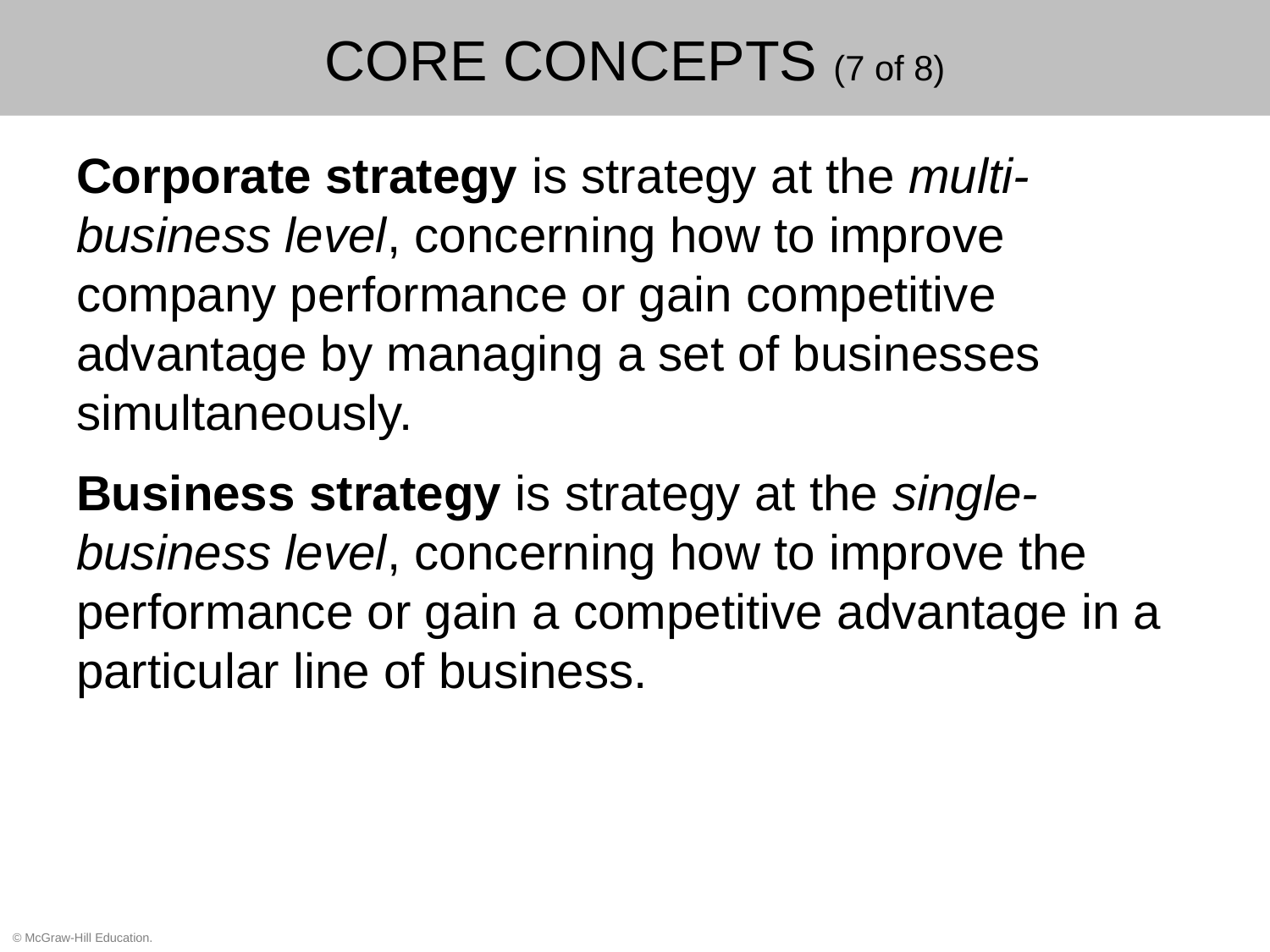

# CORE CONCEPTS (7 of 8)
Corporate strategy is strategy at the multi-business level, concerning how to improve company performance or gain competitive advantage by managing a set of businesses simultaneously.
Business strategy is strategy at the single-business level, concerning how to improve the performance or gain a competitive advantage in a particular line of business.